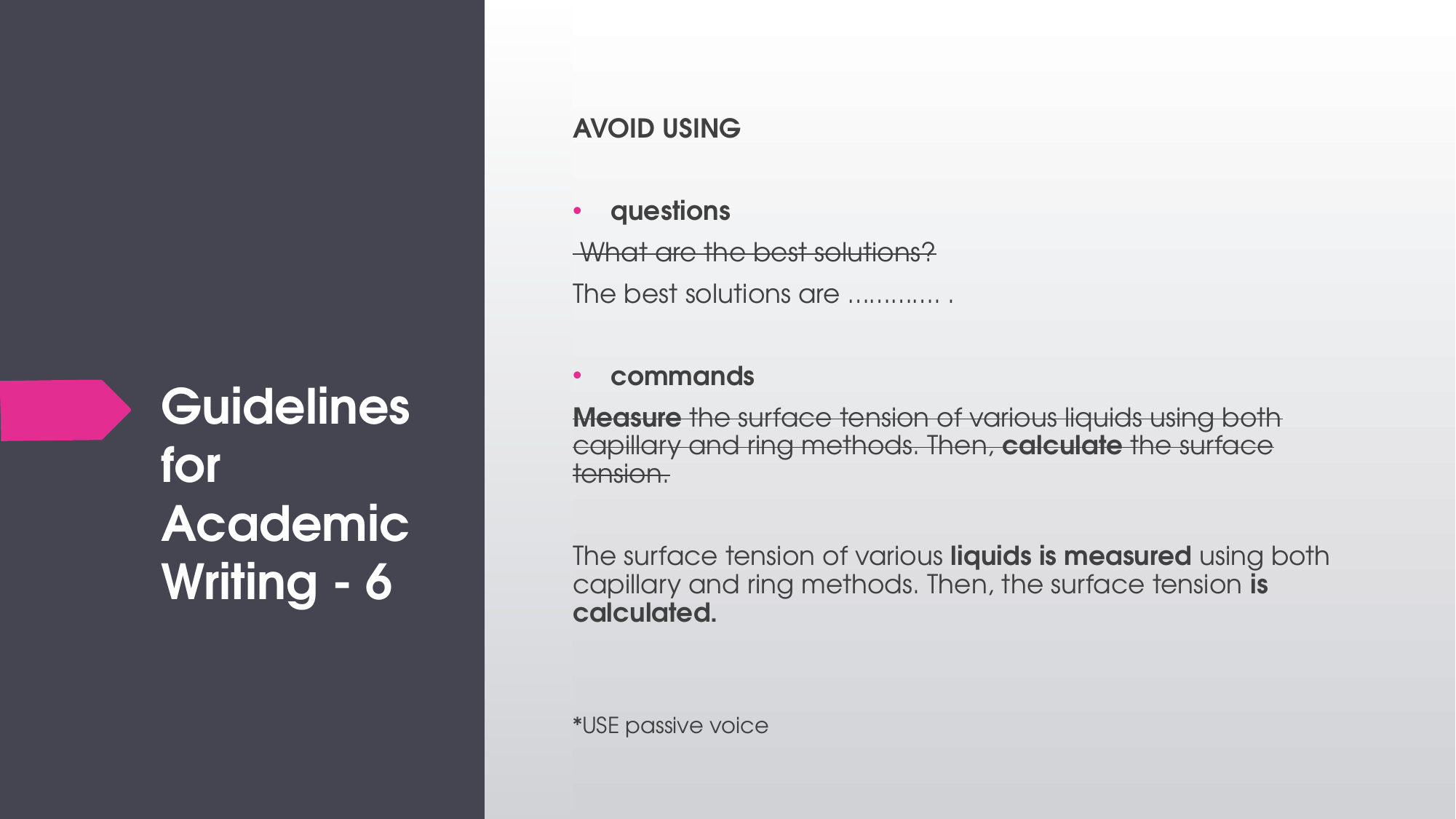

AVOID USING

questions
 What are the best solutions?
The best solutions are …………. .

commands
Measure the surface tension of various liquids using both capillary and ring methods. Then, calculate the surface tension.

The surface tension of various liquids is measured using both capillary and ring methods. Then, the surface tension is calculated.

*USE passive voice

# Guidelines for Academic Writing - 6